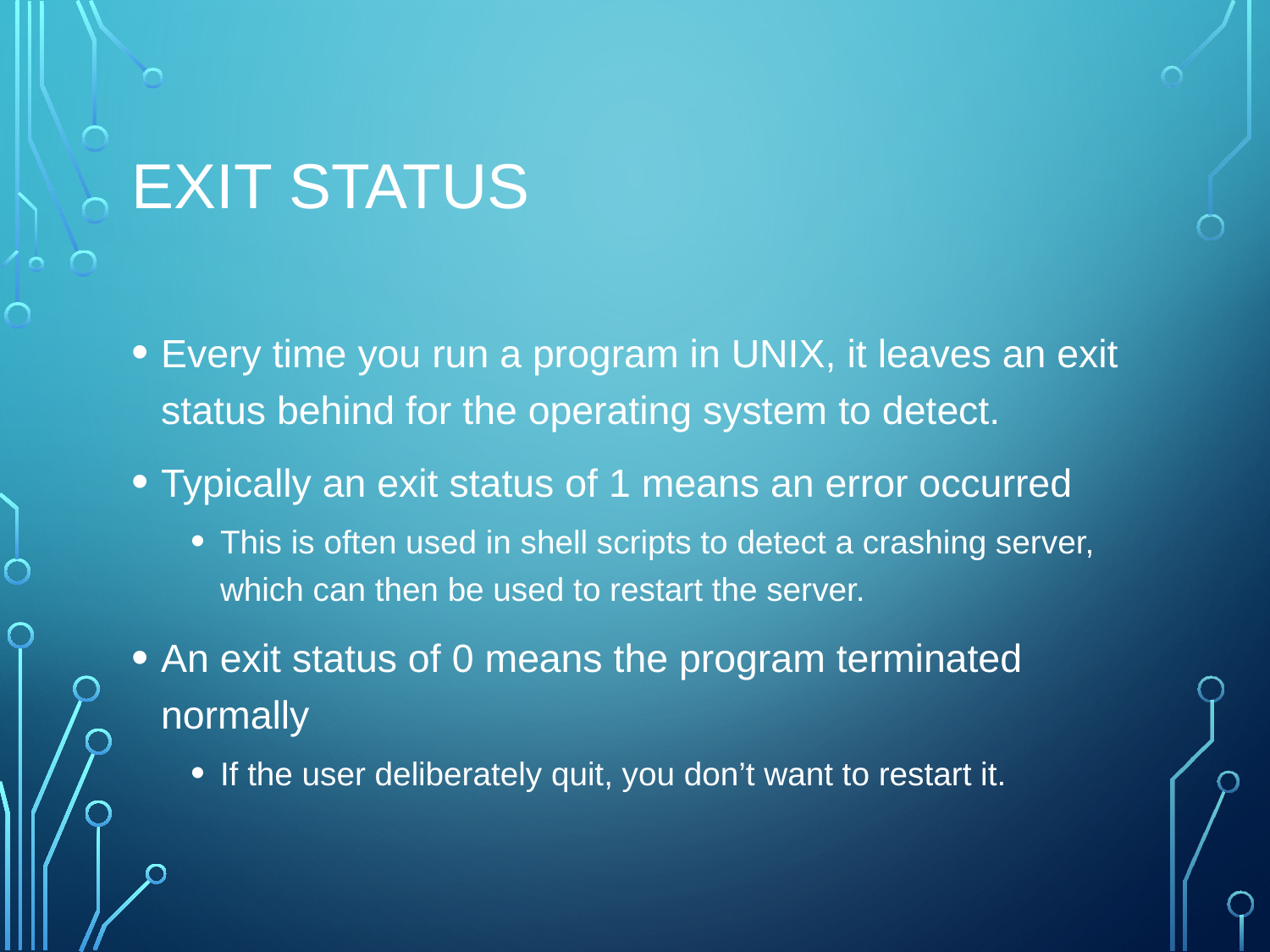

# EXIT STATUS
Every time you run a program in UNIX, it leaves an exit status behind for the operating system to detect.
Typically an exit status of 1 means an error occurred
This is often used in shell scripts to detect a crashing server, which can then be used to restart the server.
An exit status of 0 means the program terminated normally
If the user deliberately quit, you don’t want to restart it.